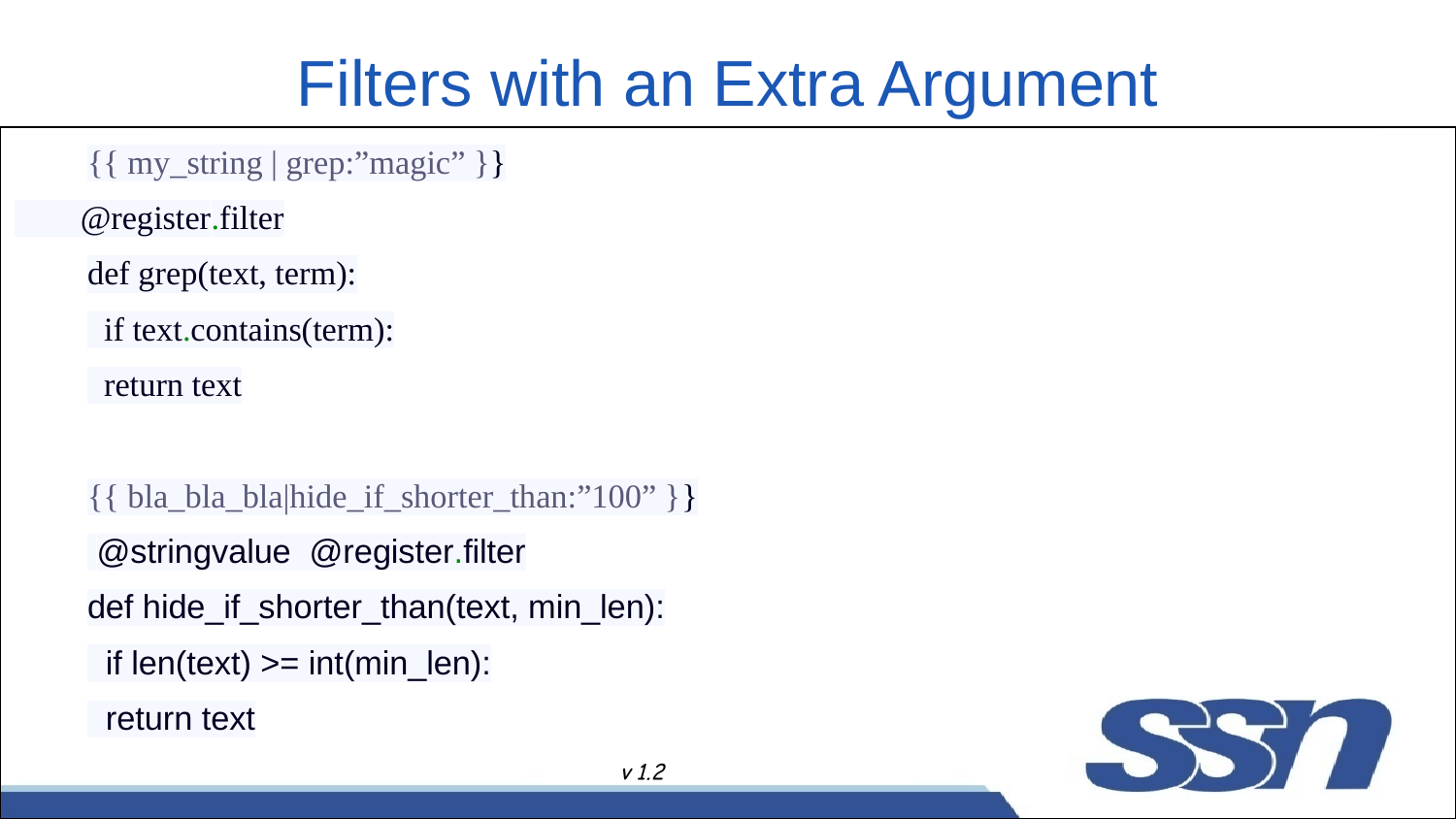

# Filters with an Extra Argument
{{ my_string | grep:”magic” }}
        @register.filter
def grep(text, term):
  if text.contains(term):
  return text

{{ bla_bla_bla|hide_if_shorter_than:”100” }}
 @stringvalue  @register.filter
def hide_if_shorter_than(text, min_len):
  if len(text) >= int(min_len):
  return text